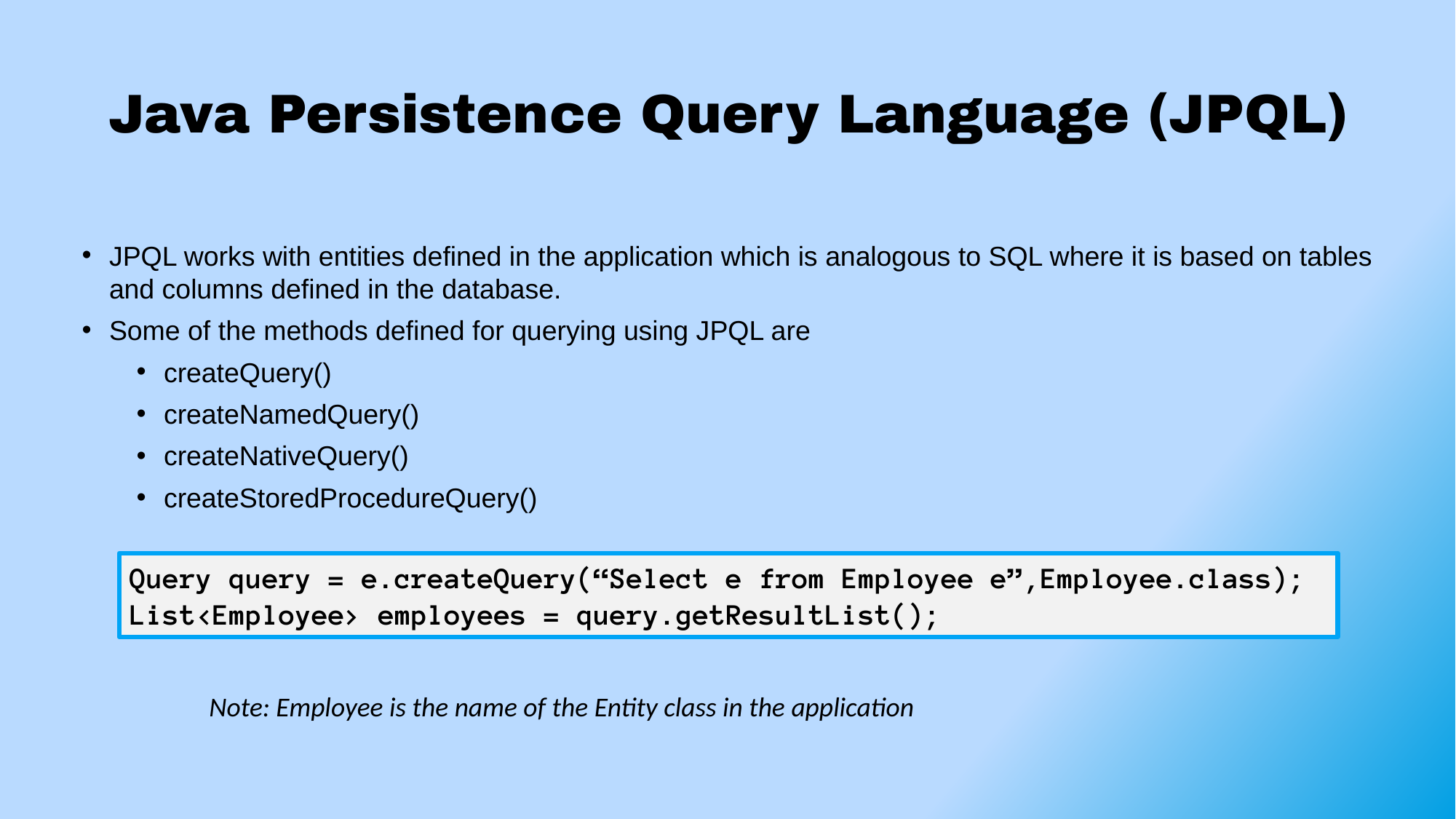

# Java Persistence Query Language (JPQL)
JPQL works with entities defined in the application which is analogous to SQL where it is based on tables and columns defined in the database.
Some of the methods defined for querying using JPQL are
createQuery()
createNamedQuery()
createNativeQuery()
createStoredProcedureQuery()

Query query = e.createQuery(“Select e from Employee e”,Employee.class);
List<Employee> employees = query.getResultList();
Note: Employee is the name of the Entity class in the application